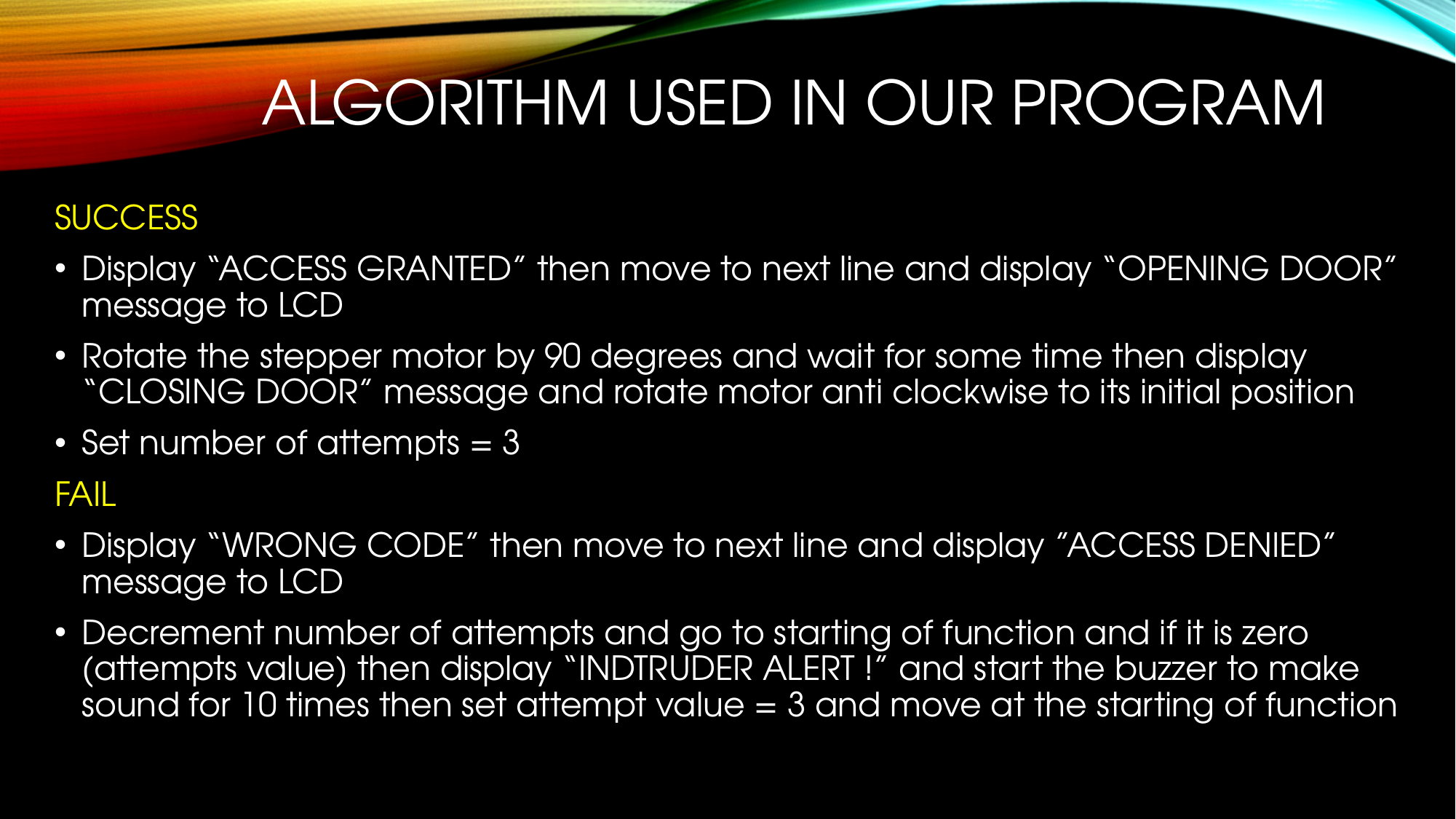

# ALGORITHM USED IN OUR PROGRAM
SUCCESS
Display “ACCESS GRANTED” then move to next line and display “OPENING DOOR” message to LCD
Rotate the stepper motor by 90 degrees and wait for some time then display “CLOSING DOOR” message and rotate motor anti clockwise to its initial position
Set number of attempts = 3
FAIL
Display “WRONG CODE” then move to next line and display ”ACCESS DENIED” message to LCD
Decrement number of attempts and go to starting of function and if it is zero (attempts value) then display “INDTRUDER ALERT !” and start the buzzer to make sound for 10 times then set attempt value = 3 and move at the starting of function